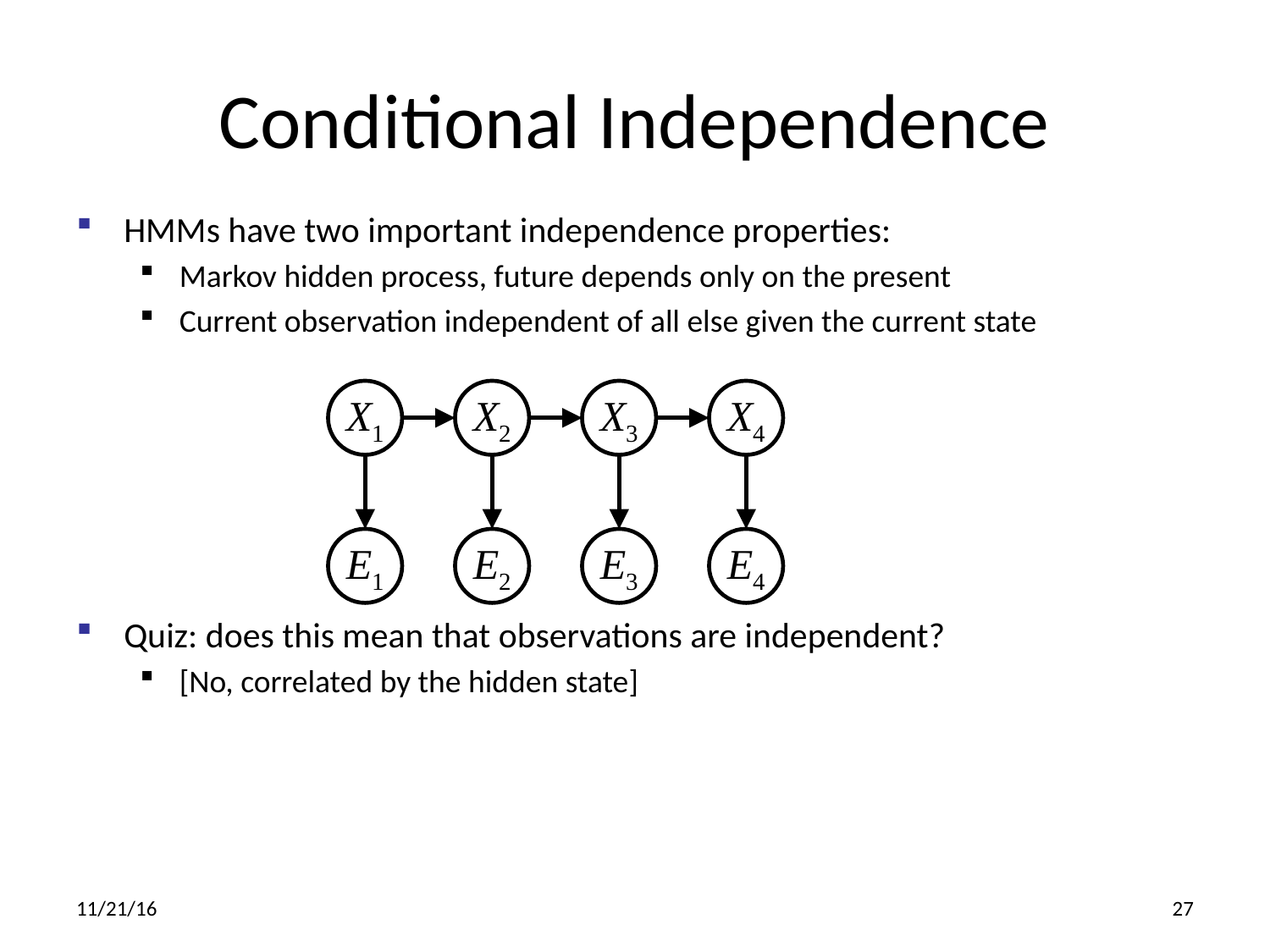

# Conditional Independence
HMMs have two important independence properties:
Markov hidden process, future depends only on the present
Current observation independent of all else given the current state

Quiz: does this mean that observations are independent?
[No, correlated by the hidden state]
X1
X2
X3
X4
E1
E2
E3
E4
11/21/16
27